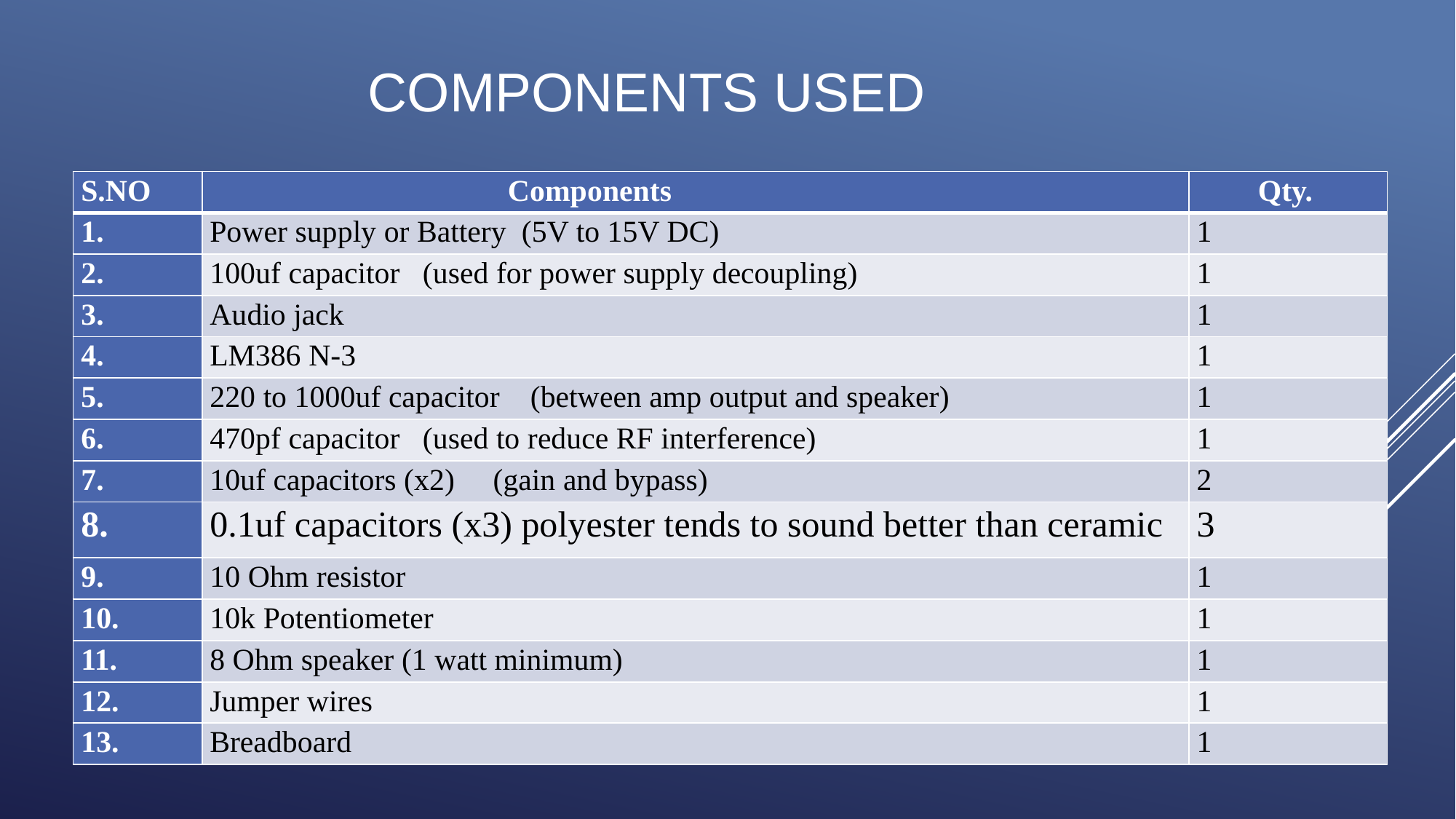

# Components used
| S.NO | Components | Qty. |
| --- | --- | --- |
| 1. | Power supply or Battery (5V to 15V DC) | 1 |
| 2. | 100uf capacitor (used for power supply decoupling) | 1 |
| 3. | Audio jack | 1 |
| 4. | LM386 N-3 | 1 |
| 5. | 220 to 1000uf capacitor (between amp output and speaker) | 1 |
| 6. | 470pf capacitor (used to reduce RF interference) | 1 |
| 7. | 10uf capacitors (x2) (gain and bypass) | 2 |
| 8. | 0.1uf capacitors (x3) polyester tends to sound better than ceramic | 3 |
| 9. | 10 Ohm resistor | 1 |
| 10. | 10k Potentiometer | 1 |
| 11. | 8 Ohm speaker (1 watt minimum) | 1 |
| 12. | Jumper wires | 1 |
| 13. | Breadboard | 1 |